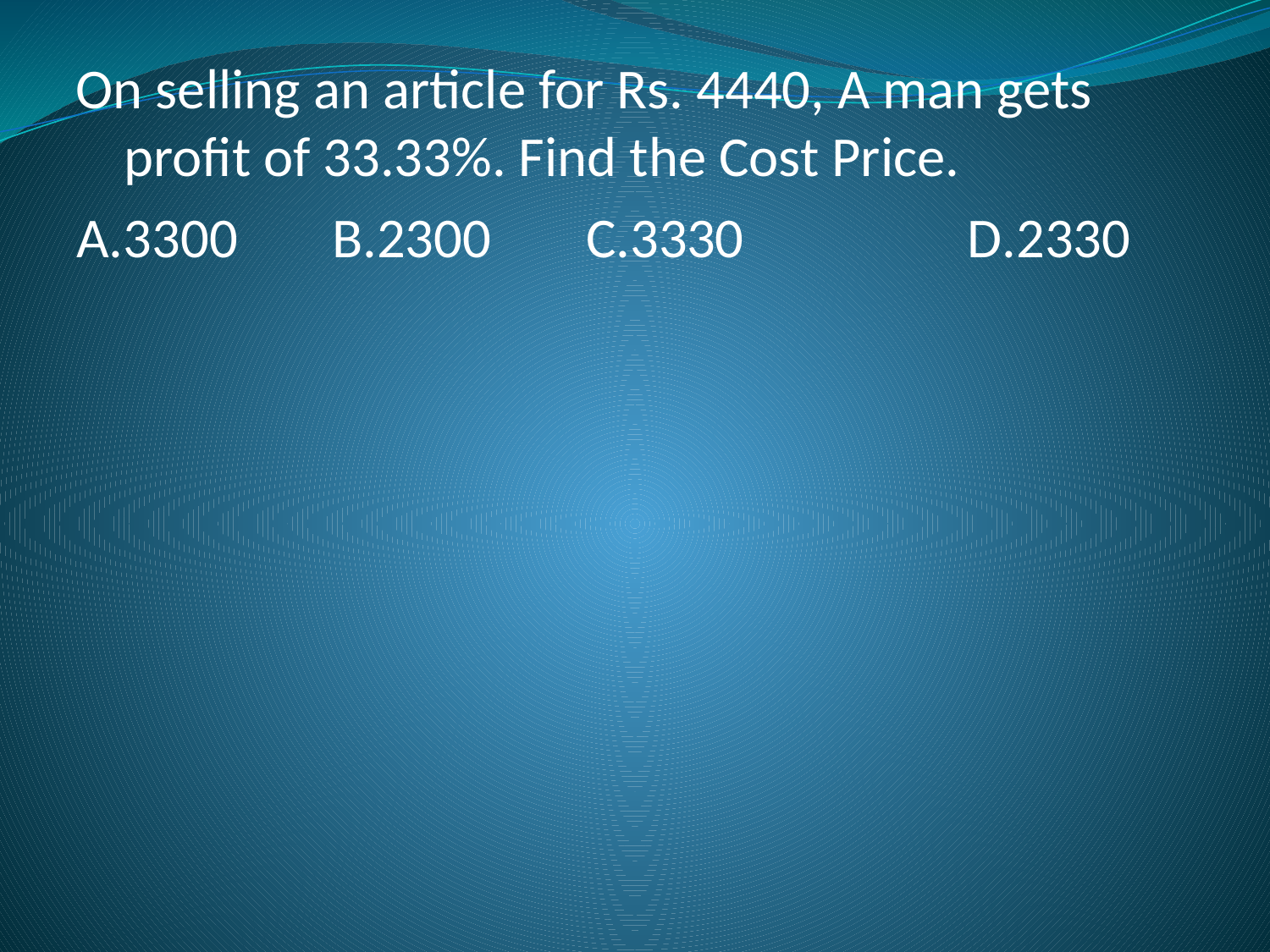

On selling an article for Rs. 4440, A man gets profit of 33.33%. Find the Cost Price.
A.3300	B.2300	C.3330	D.2330